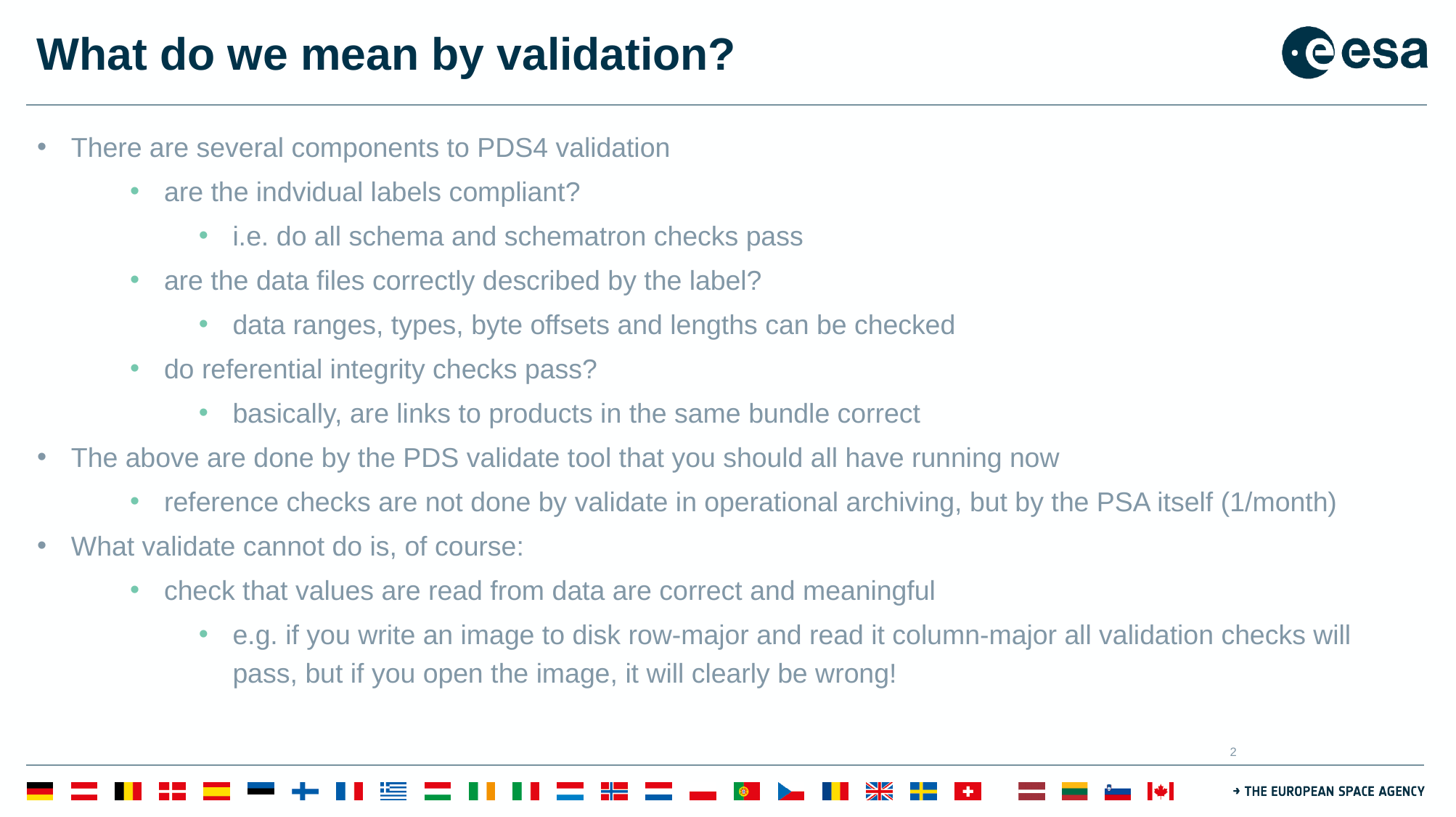

# What do we mean by validation?
There are several components to PDS4 validation
are the indvidual labels compliant?
i.e. do all schema and schematron checks pass
are the data files correctly described by the label?
data ranges, types, byte offsets and lengths can be checked
do referential integrity checks pass?
basically, are links to products in the same bundle correct
The above are done by the PDS validate tool that you should all have running now
reference checks are not done by validate in operational archiving, but by the PSA itself (1/month)
What validate cannot do is, of course:
check that values are read from data are correct and meaningful
e.g. if you write an image to disk row-major and read it column-major all validation checks will pass, but if you open the image, it will clearly be wrong!